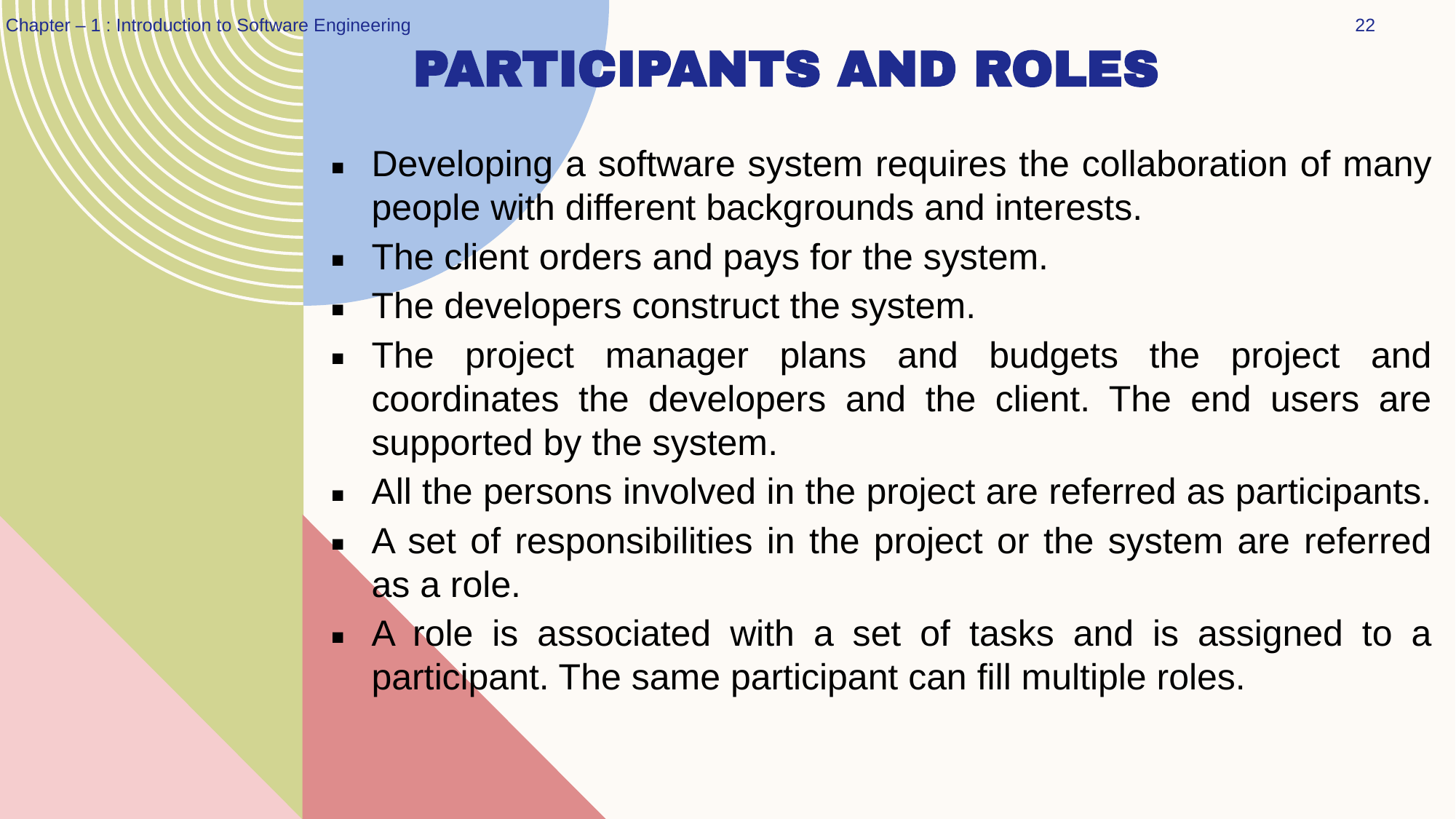

Chapter – 1 : Introduction to Software Engineering
22
# PARTICIPANTS AND ROLES
Developing a software system requires the collaboration of many people with different backgrounds and interests.
The client orders and pays for the system.
The developers construct the system.
The project manager plans and budgets the project and coordinates the developers and the client. The end users are supported by the system.
All the persons involved in the project are referred as participants.
A set of responsibilities in the project or the system are referred as a role.
A role is associated with a set of tasks and is assigned to a participant. The same participant can fill multiple roles.